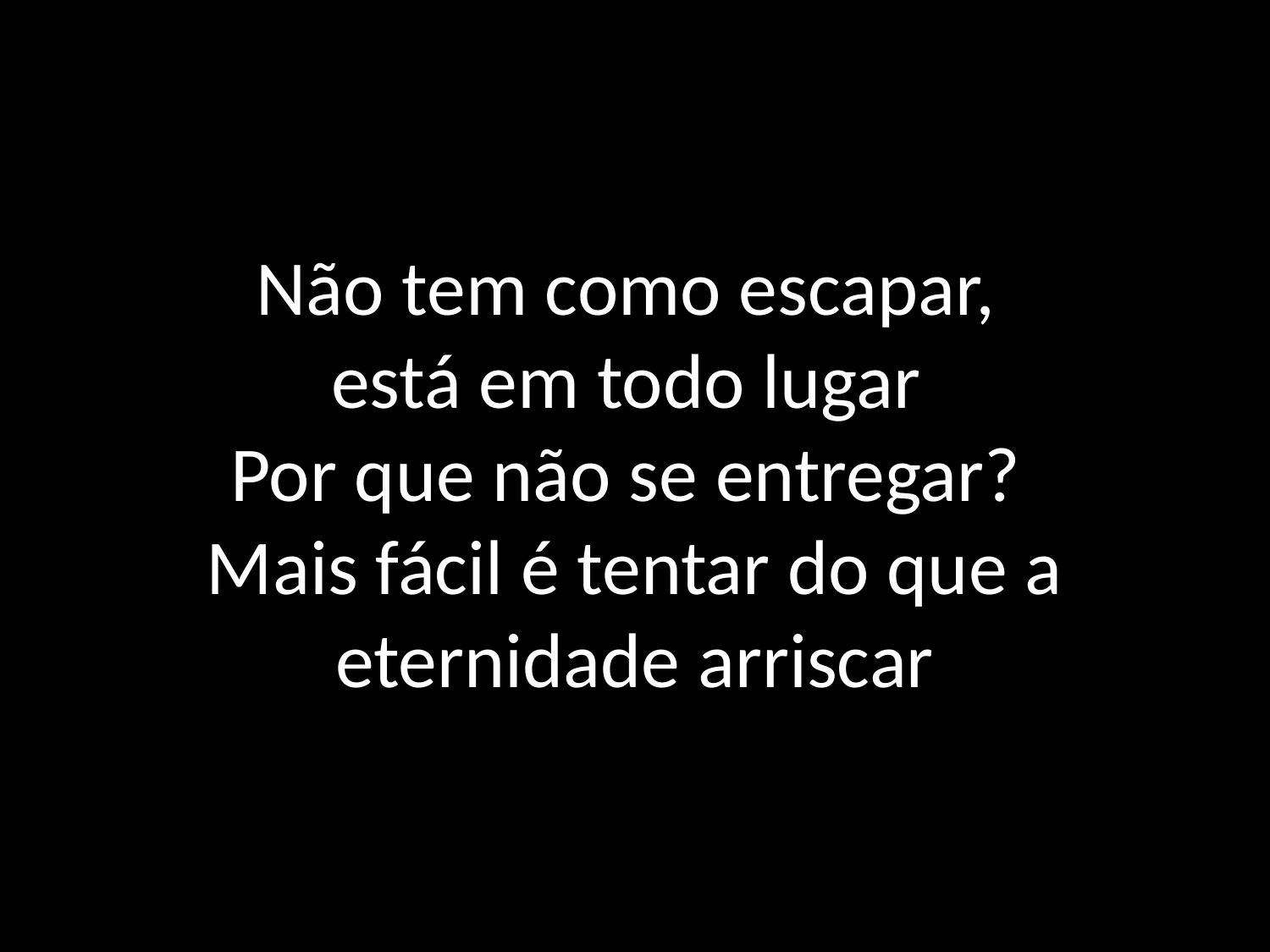

# Não tem como escapar, está em todo lugar Por que não se entregar? Mais fácil é tentar do que a eternidade arriscar